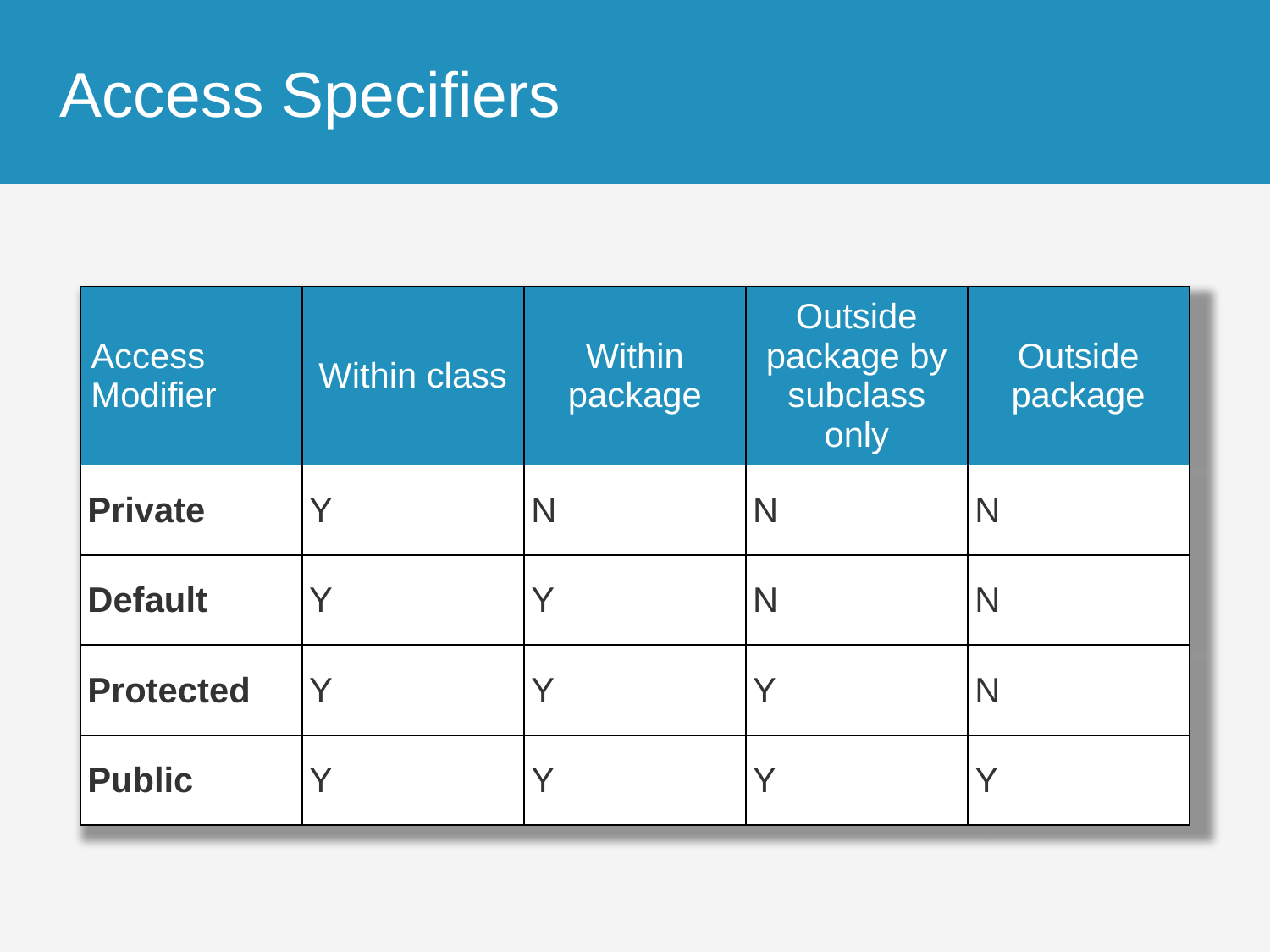

# Access Specifiers
| Access Modifier | Within class | Within package | Outside package by subclass only | Outside package |
| --- | --- | --- | --- | --- |
| Private | Y | N | N | N |
| Default | Y | Y | N | N |
| Protected | Y | Y | Y | N |
| Public | Y | Y | Y | Y |